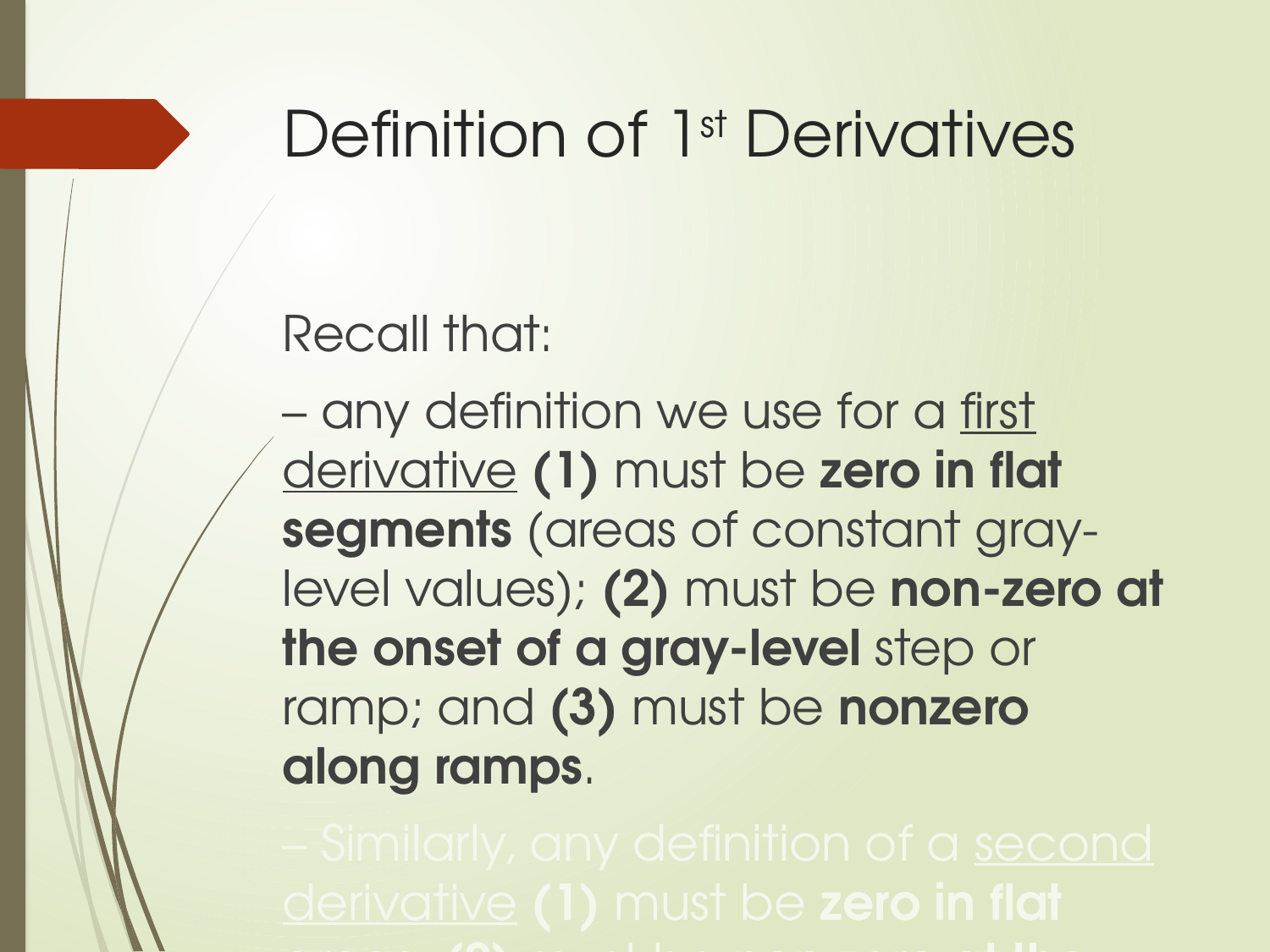

# Definition of 1st Derivatives
Recall that:
– any definition we use for a first derivative (1) must be zero in flat segments (areas of constant gray-level values); (2) must be non-zero at the onset of a gray-level step or ramp; and (3) must be nonzero along ramps.
– Similarly, any definition of a second derivative (1) must be zero in flat areas; (2) must be non zero at the onset and end of a gray-level step or ramp; and (3) must be zero along ramps of constant slope.